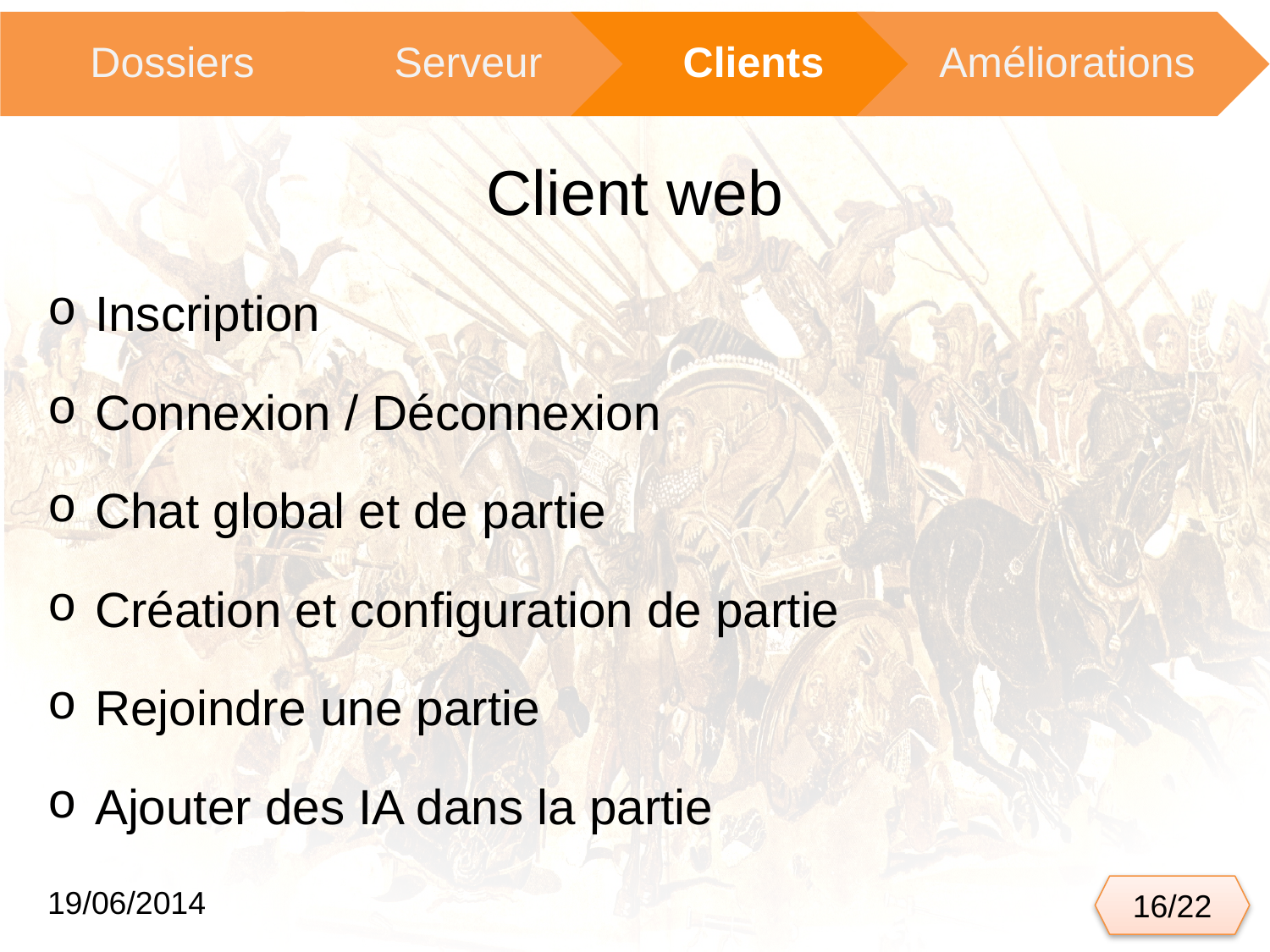

# Client web
Inscription
Connexion / Déconnexion
Chat global et de partie
Création et configuration de partie
Rejoindre une partie
Ajouter des IA dans la partie